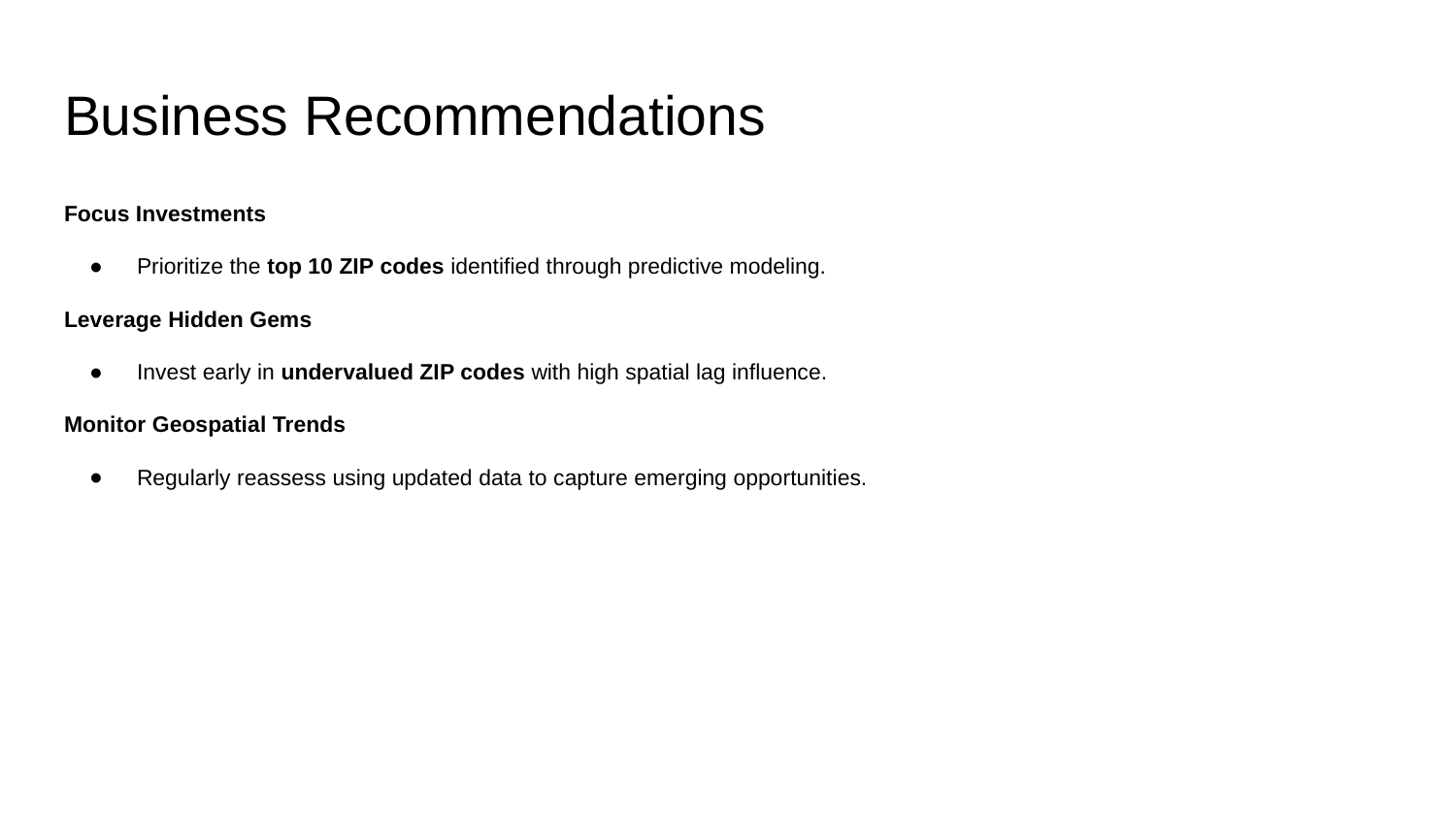

# Business Recommendations
Focus Investments
Prioritize the top 10 ZIP codes identified through predictive modeling.
Leverage Hidden Gems
Invest early in undervalued ZIP codes with high spatial lag influence.
Monitor Geospatial Trends
Regularly reassess using updated data to capture emerging opportunities.